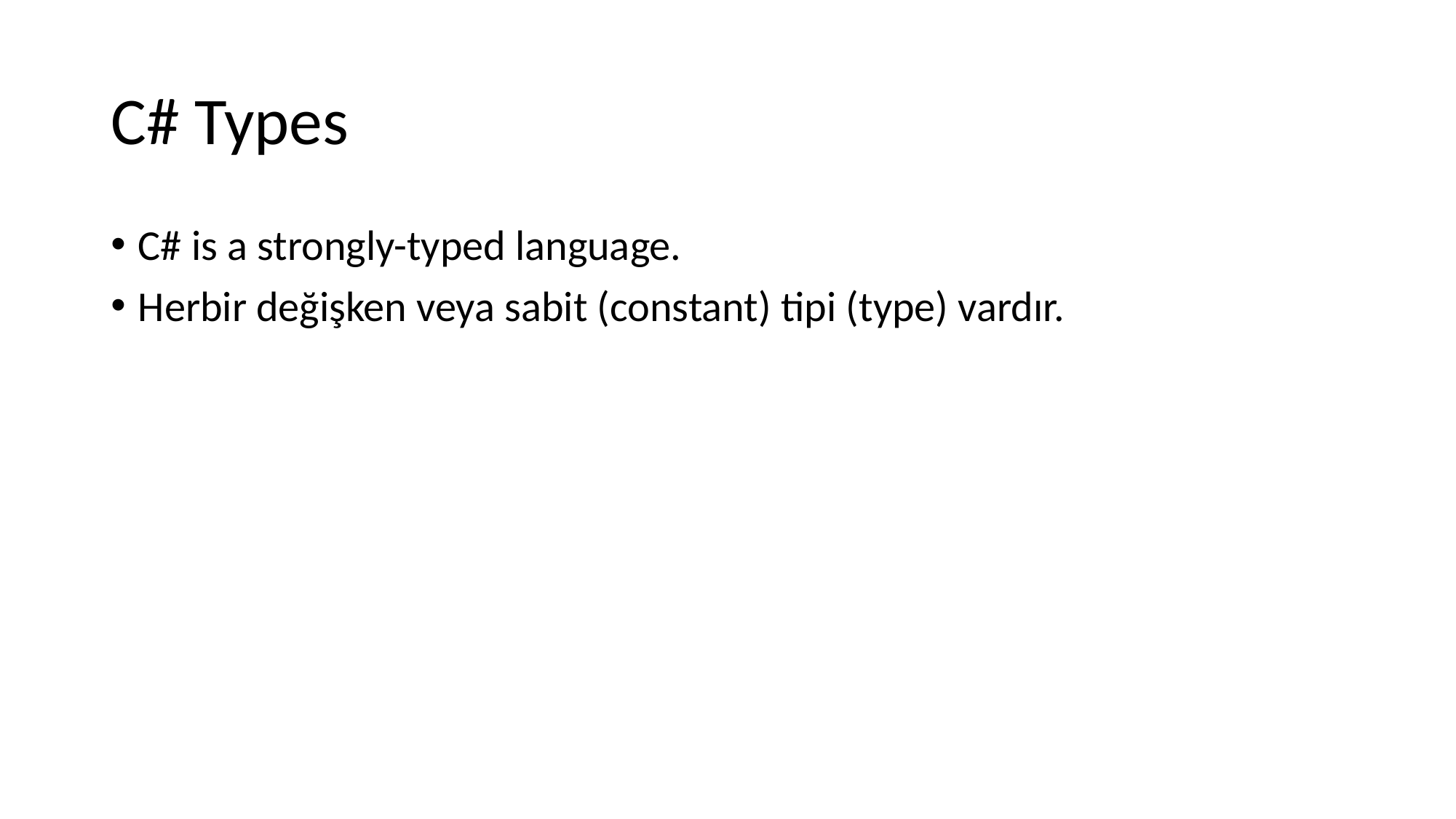

# C# Types
C# is a strongly-typed language.
Herbir değişken veya sabit (constant) tipi (type) vardır.